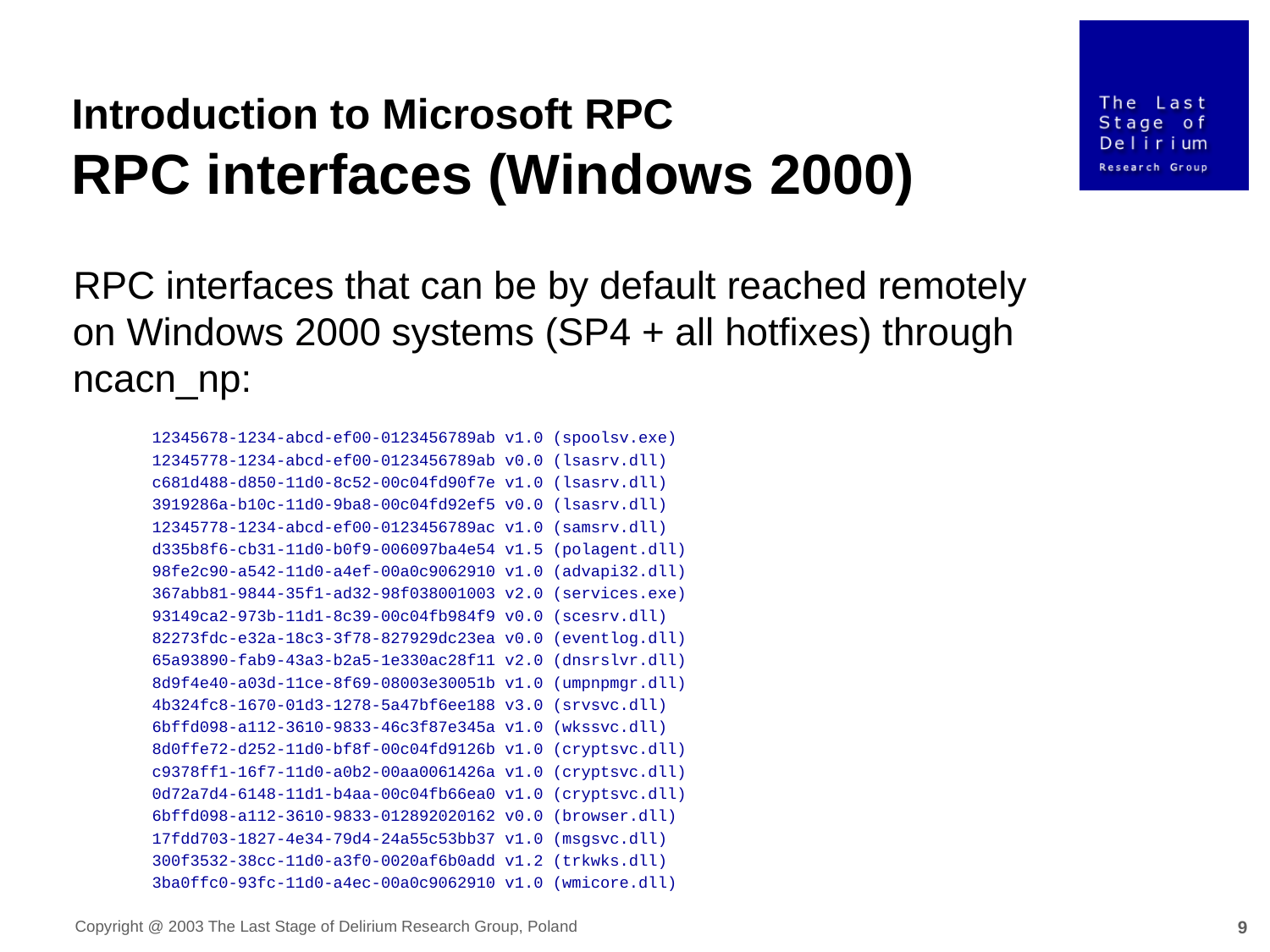

Introduction to Microsoft RPC
RPC interfaces (Windows 2000)
RPC interfaces that can be by default reached remotely on Windows 2000 systems (SP4 + all hotfixes) through ncacn_np:

12345678-1234-abcd-ef00-0123456789ab v1.0 (spoolsv.exe)
12345778-1234-abcd-ef00-0123456789ab v0.0 (lsasrv.dll)
c681d488-d850-11d0-8c52-00c04fd90f7e v1.0 (lsasrv.dll)
3919286a-b10c-11d0-9ba8-00c04fd92ef5 v0.0 (lsasrv.dll)
12345778-1234-abcd-ef00-0123456789ac v1.0 (samsrv.dll)
d335b8f6-cb31-11d0-b0f9-006097ba4e54 v1.5 (polagent.dll)
98fe2c90-a542-11d0-a4ef-00a0c9062910 v1.0 (advapi32.dll)
367abb81-9844-35f1-ad32-98f038001003 v2.0 (services.exe)
93149ca2-973b-11d1-8c39-00c04fb984f9 v0.0 (scesrv.dll)
82273fdc-e32a-18c3-3f78-827929dc23ea v0.0 (eventlog.dll)
65a93890-fab9-43a3-b2a5-1e330ac28f11 v2.0 (dnsrslvr.dll)
8d9f4e40-a03d-11ce-8f69-08003e30051b v1.0 (umpnpmgr.dll)
4b324fc8-1670-01d3-1278-5a47bf6ee188 v3.0 (srvsvc.dll)
6bffd098-a112-3610-9833-46c3f87e345a v1.0 (wkssvc.dll)
8d0ffe72-d252-11d0-bf8f-00c04fd9126b v1.0 (cryptsvc.dll)
c9378ff1-16f7-11d0-a0b2-00aa0061426a v1.0 (cryptsvc.dll)
0d72a7d4-6148-11d1-b4aa-00c04fb66ea0 v1.0 (cryptsvc.dll)
6bffd098-a112-3610-9833-012892020162 v0.0 (browser.dll)
17fdd703-1827-4e34-79d4-24a55c53bb37 v1.0 (msgsvc.dll)
300f3532-38cc-11d0-a3f0-0020af6b0add v1.2 (trkwks.dll)
3ba0ffc0-93fc-11d0-a4ec-00a0c9062910 v1.0 (wmicore.dll)